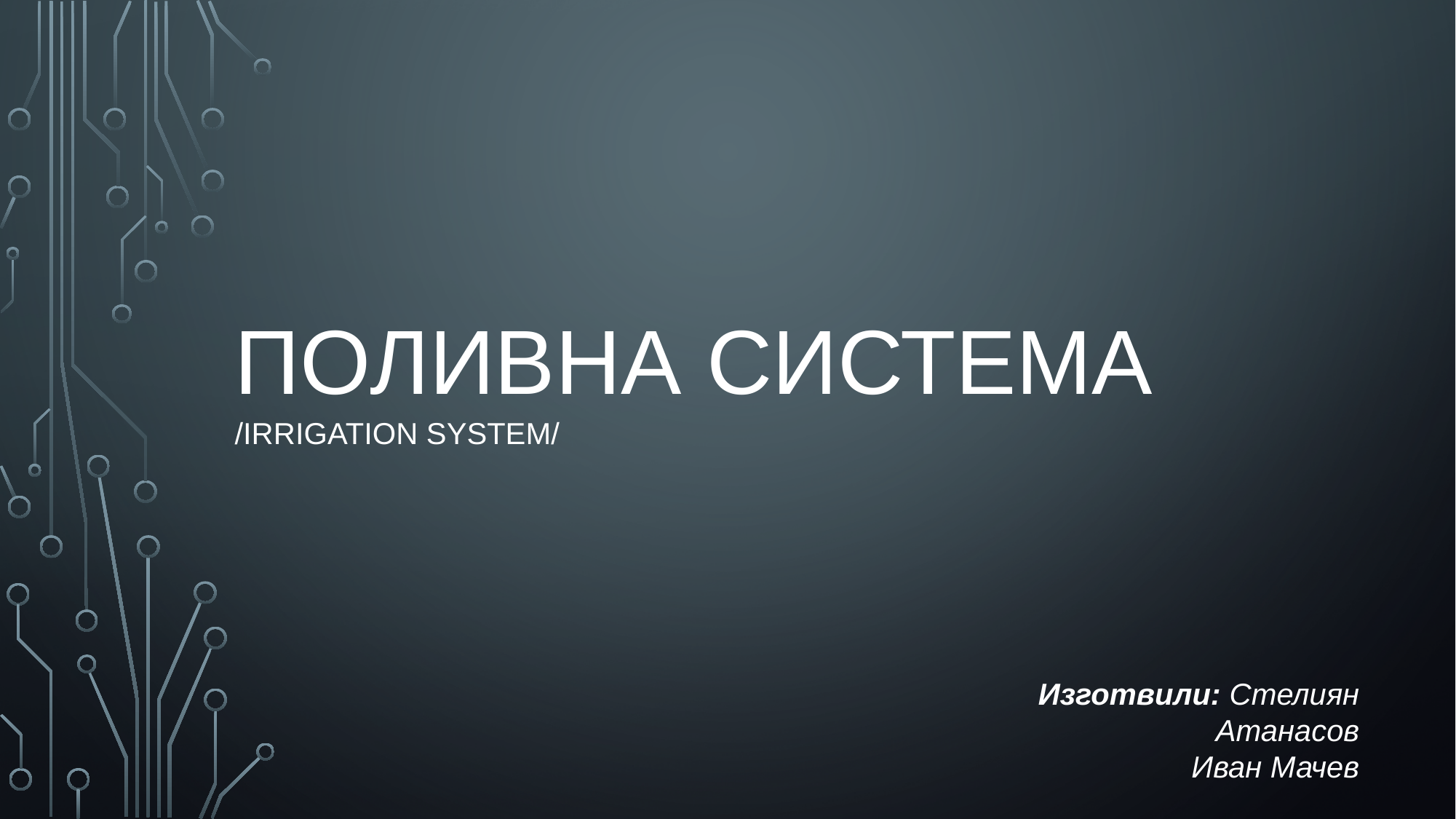

# Поливна система
/Irrigation system/
Изготвили: Стелиян Атанасов
Иван Мачев